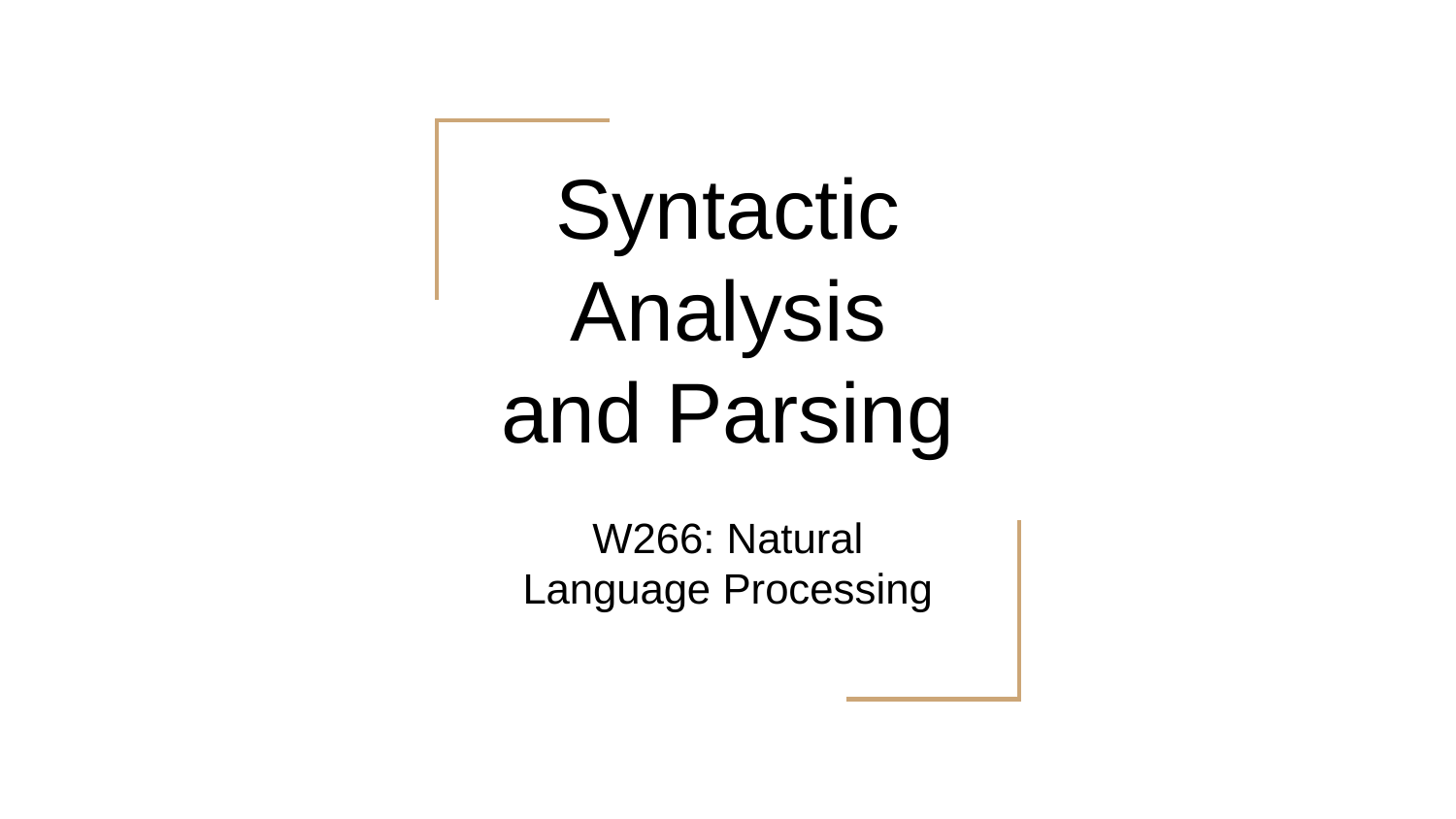

# Syntactic Analysis and Parsing
W266: Natural Language Processing